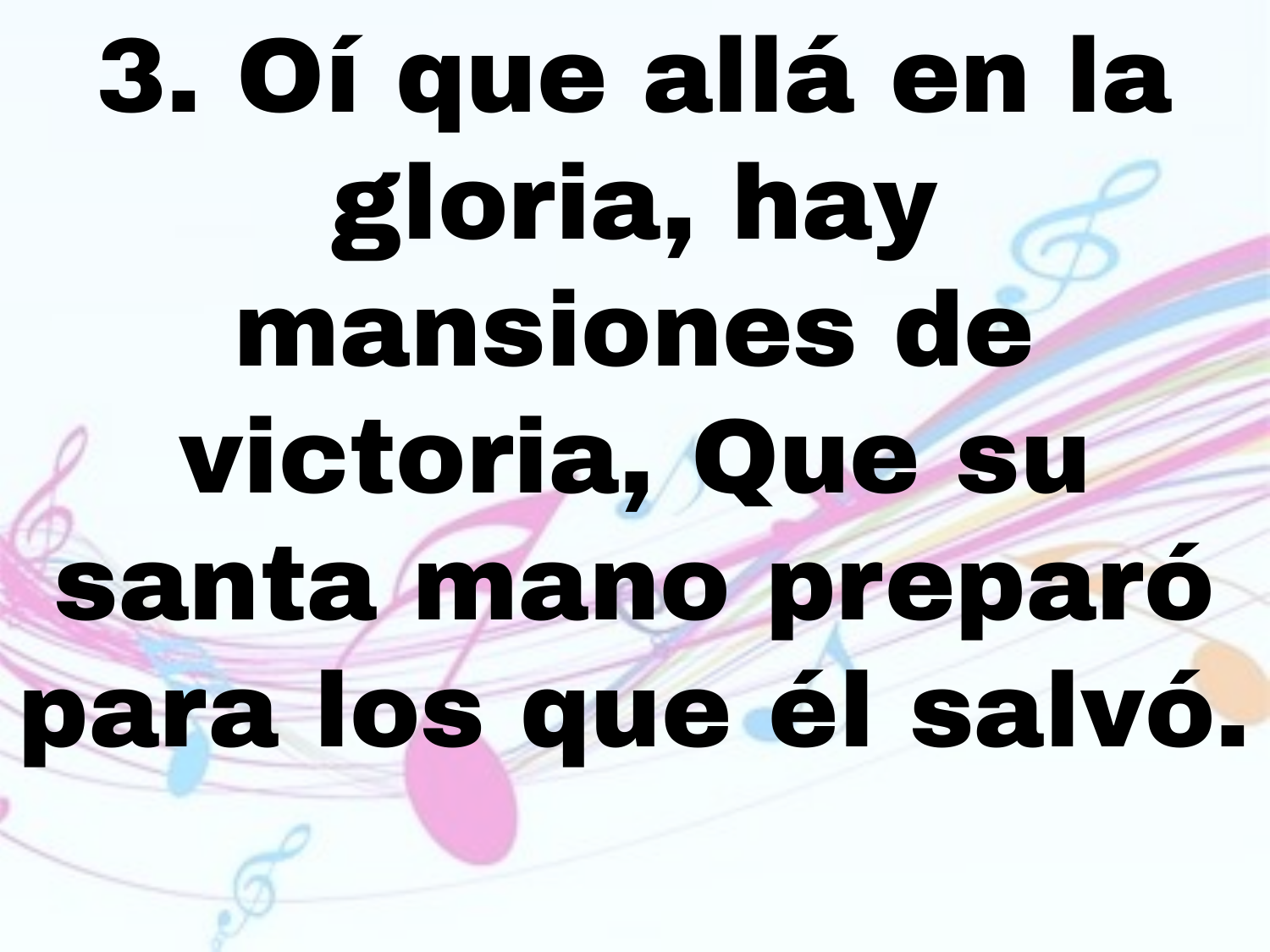

3. Oí que allá en la gloria, hay mansiones de victoria, Que su santa mano preparó para los que él salvó.